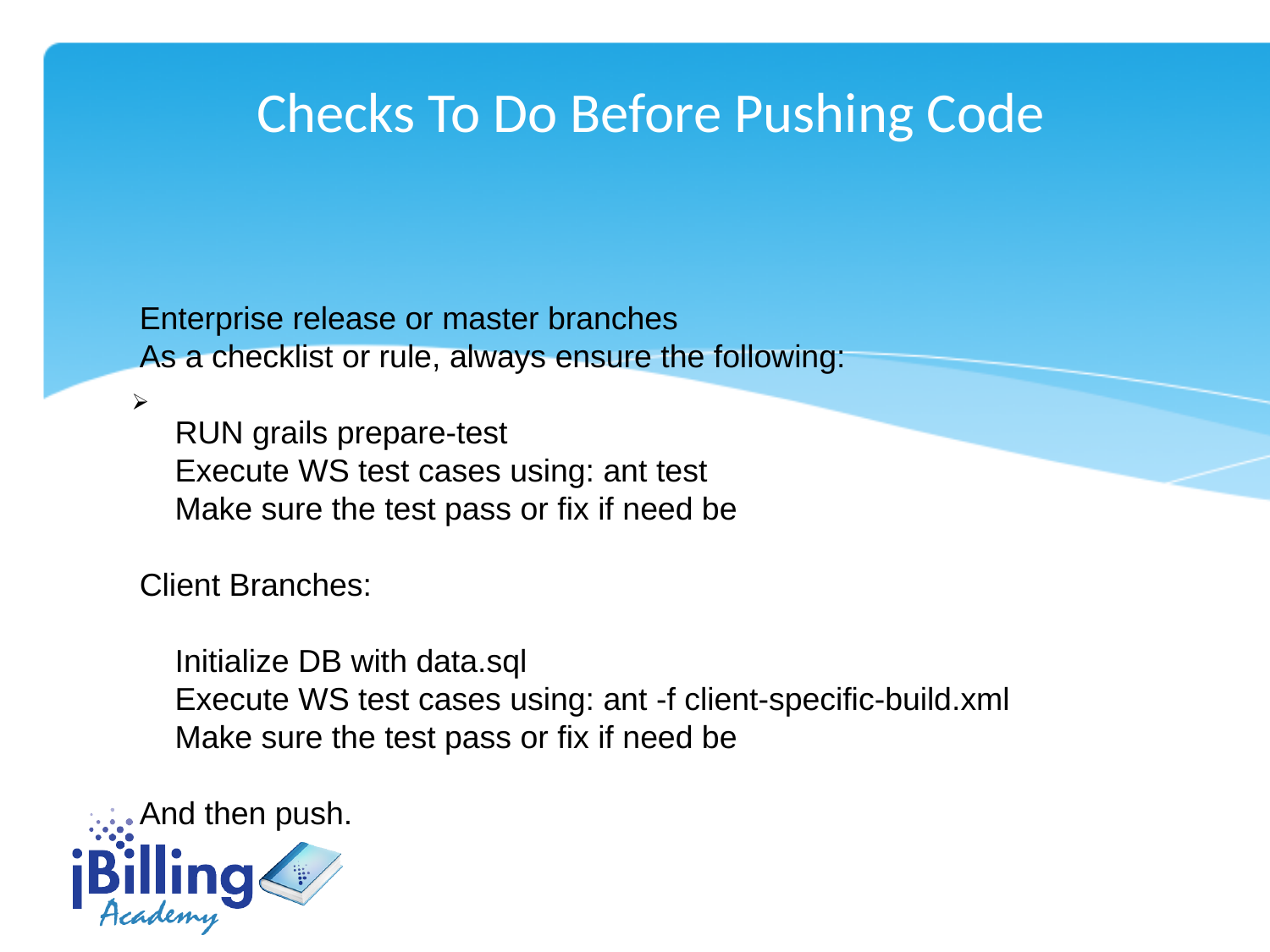

Checks To Do Before Pushing Code

Enterprise release or master branches
As a checklist or rule, always ensure the following:

    RUN grails prepare-test
    Execute WS test cases using: ant test
    Make sure the test pass or fix if need be

Client Branches:

    Initialize DB with data.sql
    Execute WS test cases using: ant -f client-specific-build.xml
    Make sure the test pass or fix if need be

And then push.